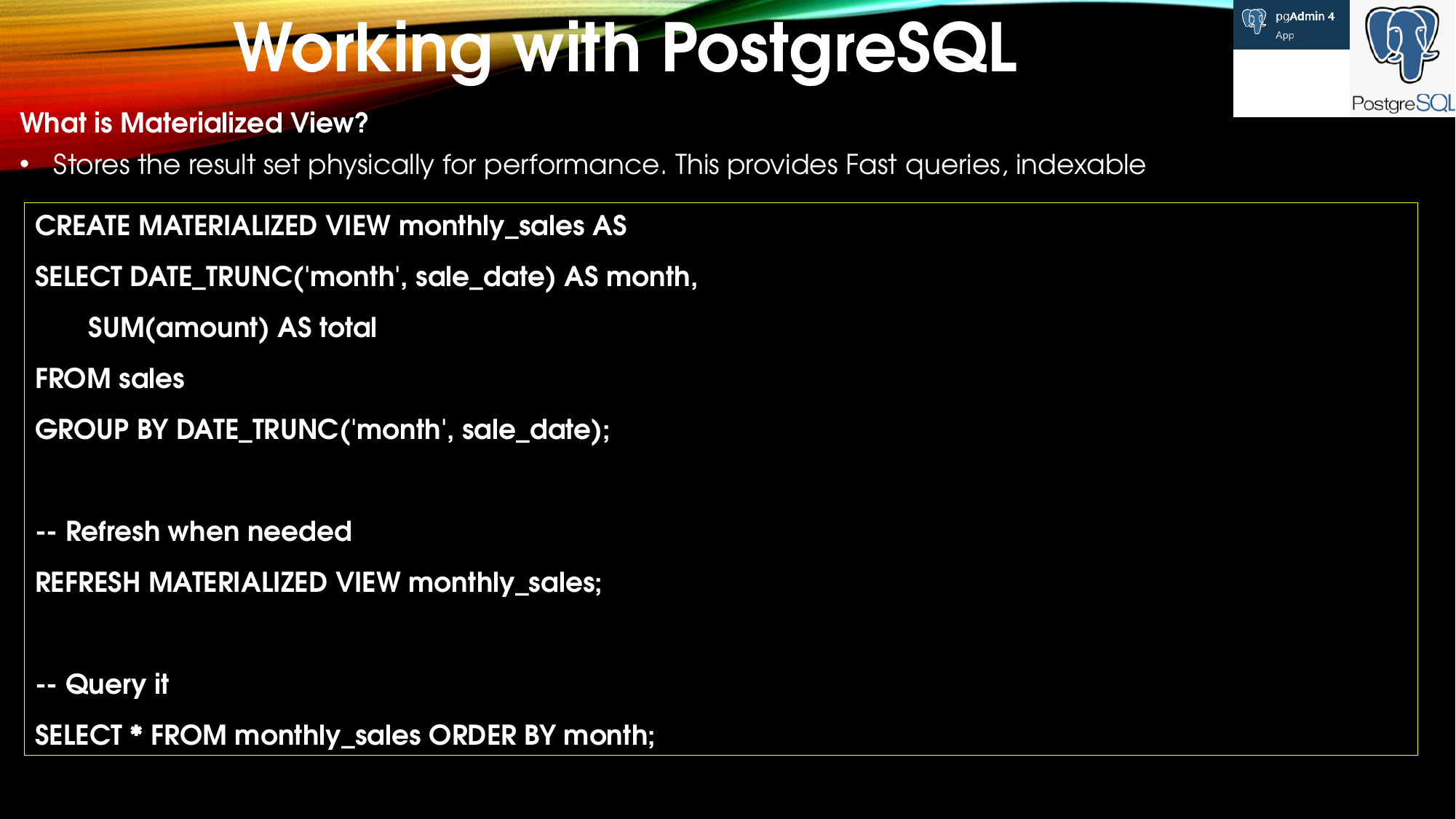

Working with PostgreSQL
What is Materialized View?
Stores the result set physically for performance. This provides Fast queries, indexable
CREATE MATERIALIZED VIEW monthly_sales AS
SELECT DATE_TRUNC('month', sale_date) AS month,
       SUM(amount) AS total
FROM sales
GROUP BY DATE_TRUNC('month', sale_date);

-- Refresh when needed
REFRESH MATERIALIZED VIEW monthly_sales;

-- Query it
SELECT * FROM monthly_sales ORDER BY month;